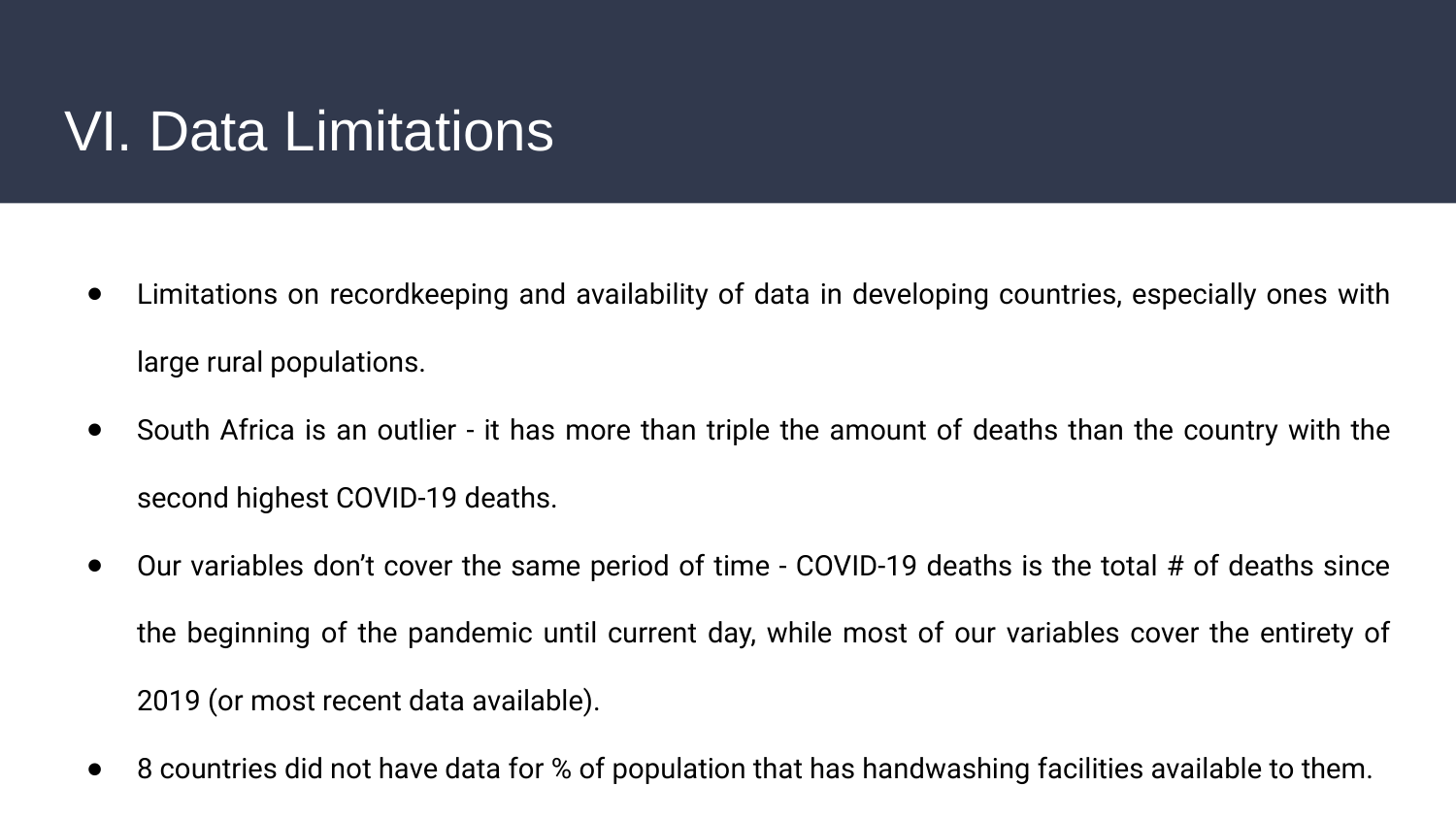

# VI. Data Limitations
Limitations on recordkeeping and availability of data in developing countries, especially ones with large rural populations.
South Africa is an outlier - it has more than triple the amount of deaths than the country with the second highest COVID-19 deaths.
Our variables don’t cover the same period of time - COVID-19 deaths is the total # of deaths since the beginning of the pandemic until current day, while most of our variables cover the entirety of 2019 (or most recent data available).
8 countries did not have data for % of population that has handwashing facilities available to them.